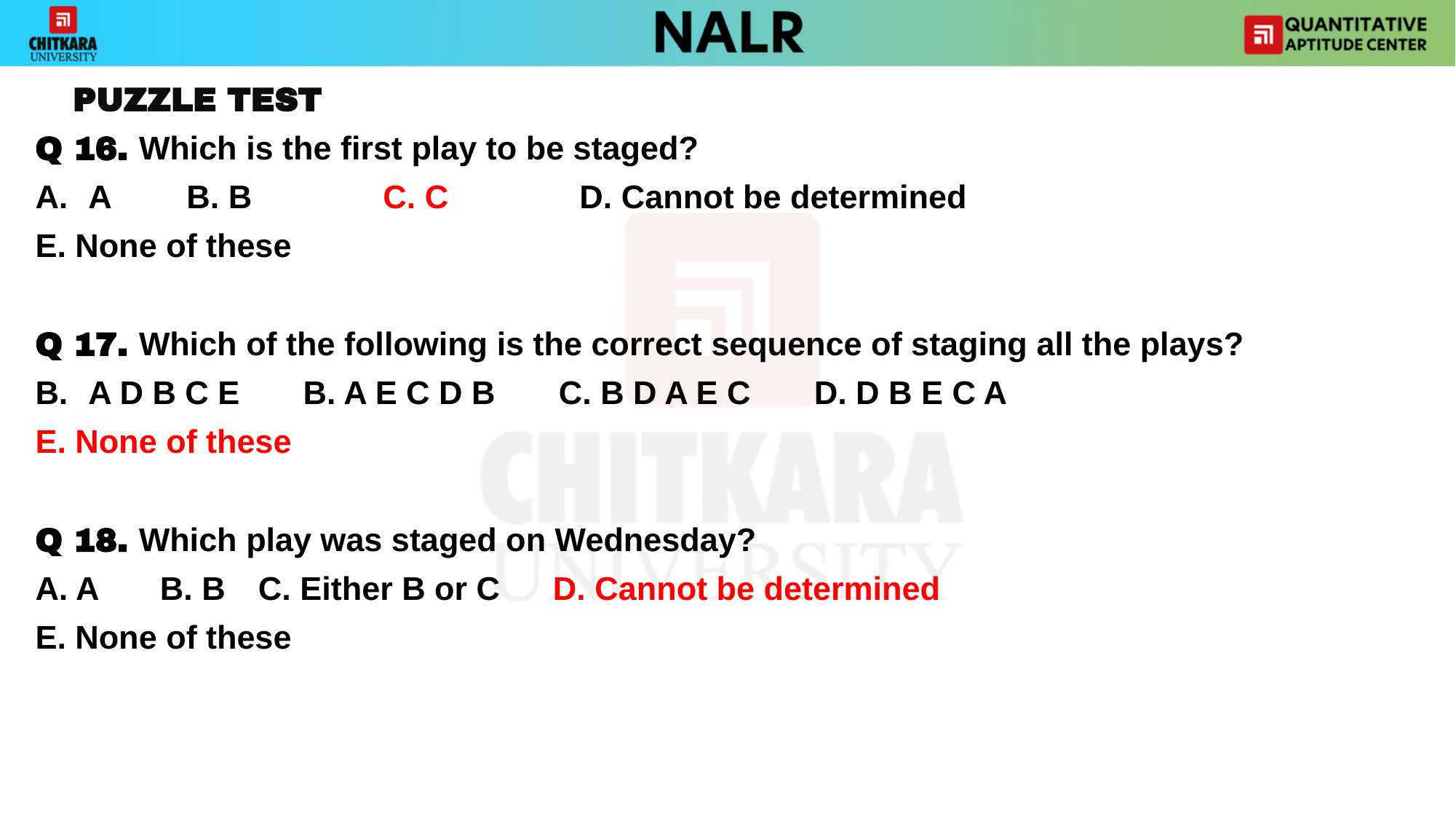

PUZZLE TEST
Q 16. Which is the first play to be staged?
A       	B. B       	C. C       	D. Cannot be determined
E. None of these

Q 17. Which of the following is the correct sequence of staging all the plays?
A D B C E       B. A E C D B       C. B D A E C       D. D B E C A
E. None of these

Q 18. Which play was staged on Wednesday?
A. A		B. B		C. Either B or C		D. Cannot be determined
E. None of these